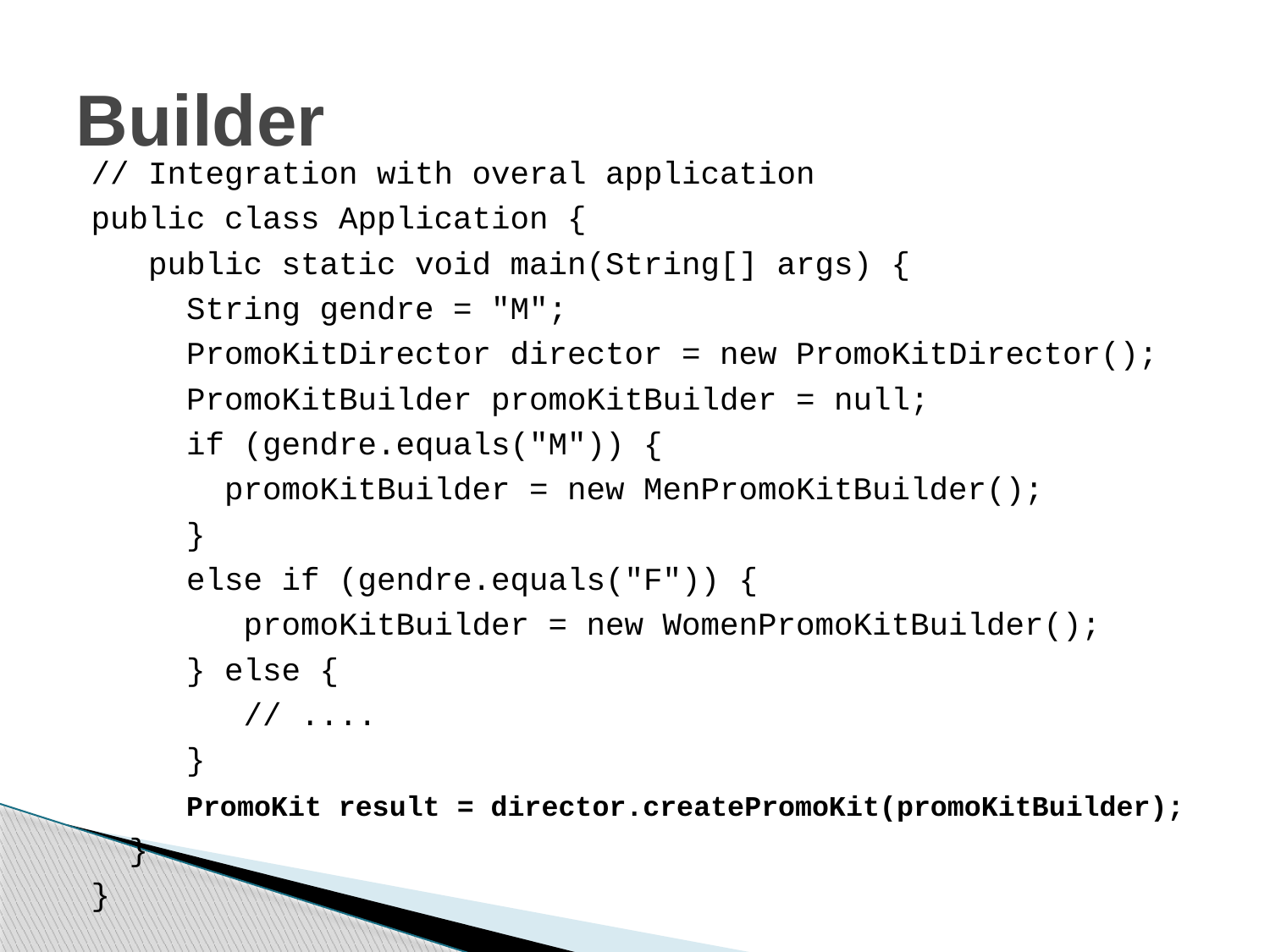

# Builder
// Integration with overal application
public class Application {
   public static void main(String[] args) {
     String gendre = "M";
     PromoKitDirector director = new PromoKitDirector();
     PromoKitBuilder promoKitBuilder = null;
     if (gendre.equals("M")) {
       promoKitBuilder = new MenPromoKitBuilder();
     }
     else if (gendre.equals("F")) {
        promoKitBuilder = new WomenPromoKitBuilder();
     } else {
        // ....
     }
     PromoKit result = director.createPromoKit(promoKitBuilder);
  }
}